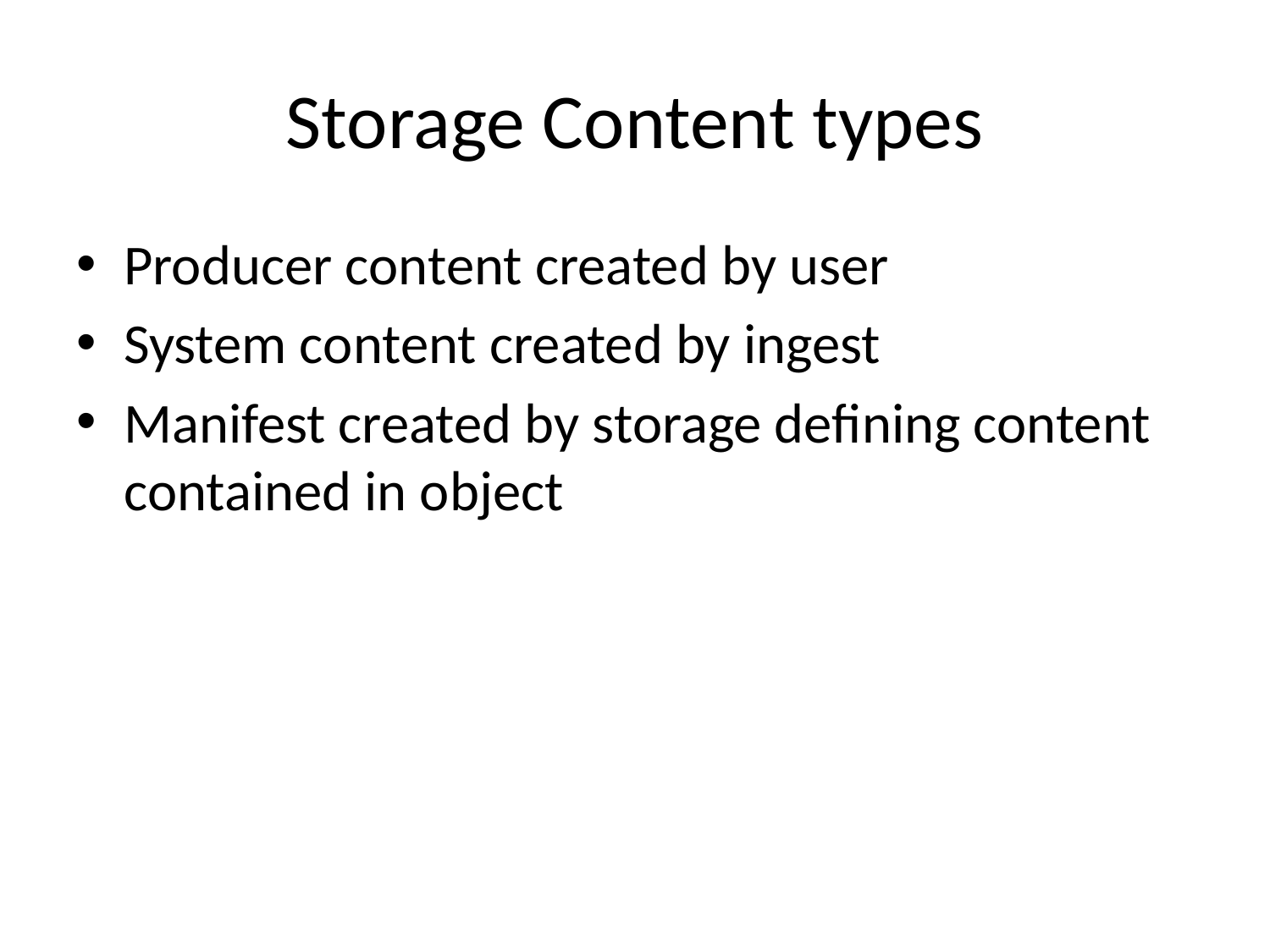

# Storage Content types
Producer content created by user
System content created by ingest
Manifest created by storage defining content contained in object